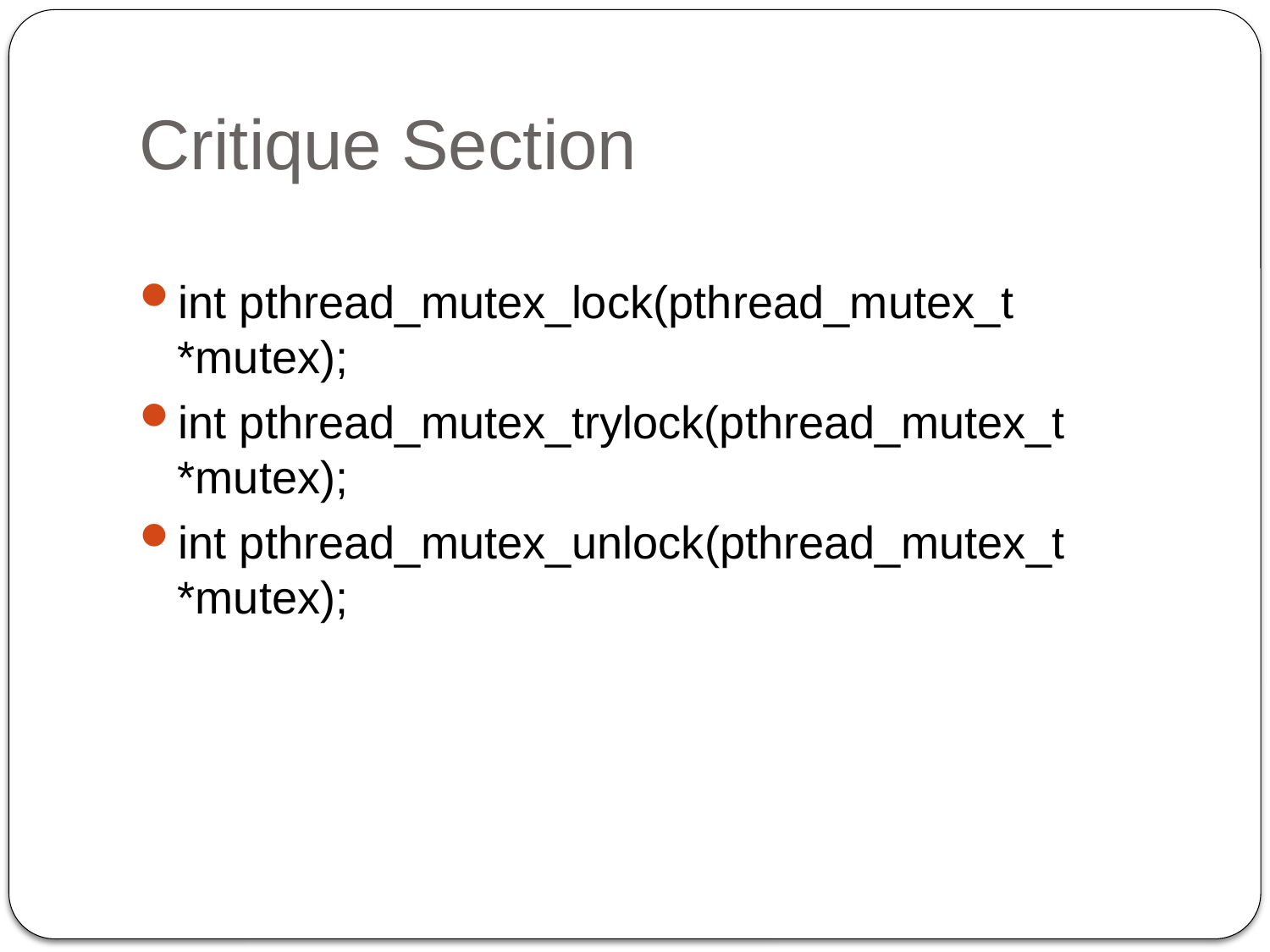

# Critique Section

int pthread_mutex_lock(pthread_mutex_t *mutex);
int pthread_mutex_trylock(pthread_mutex_t *mutex);
int pthread_mutex_unlock(pthread_mutex_t *mutex);